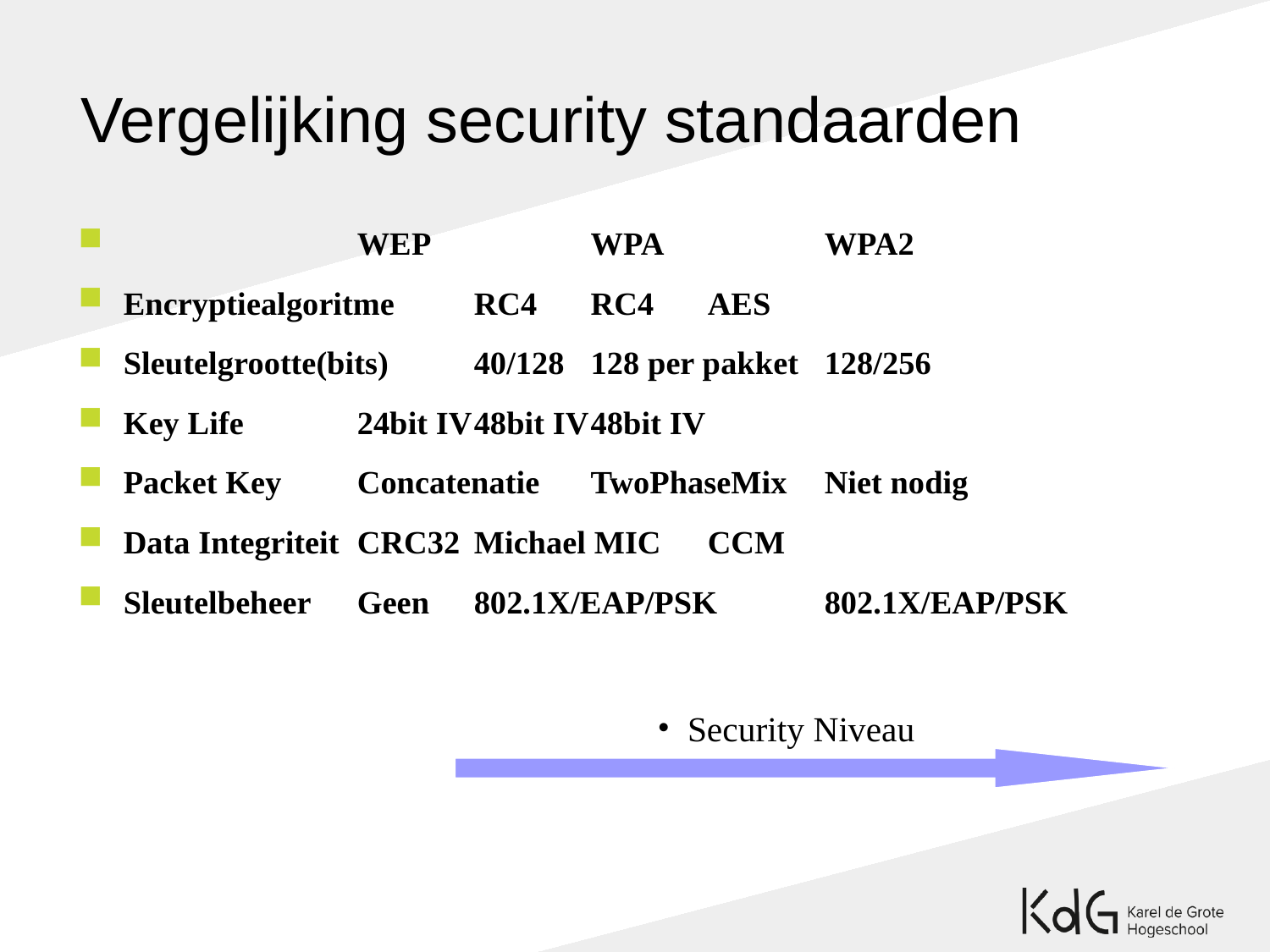

Vergelijking security standaarden
		       			WEP	       		WPA	        		WPA2
Encryptiealgoritme	RC4			RC4				AES
Sleutelgrootte(bits)	40/128			128 per pakket		128/256
Key Life			24bit IV			48bit IV				48bit IV
Packet Key			Concatenatie	TwoPhaseMix		Niet nodig
Data Integriteit		CRC32			Michael MIC		CCM
Sleutelbeheer		Geen			802.1X/EAP/PSK	802.1X/EAP/PSK
Security Niveau